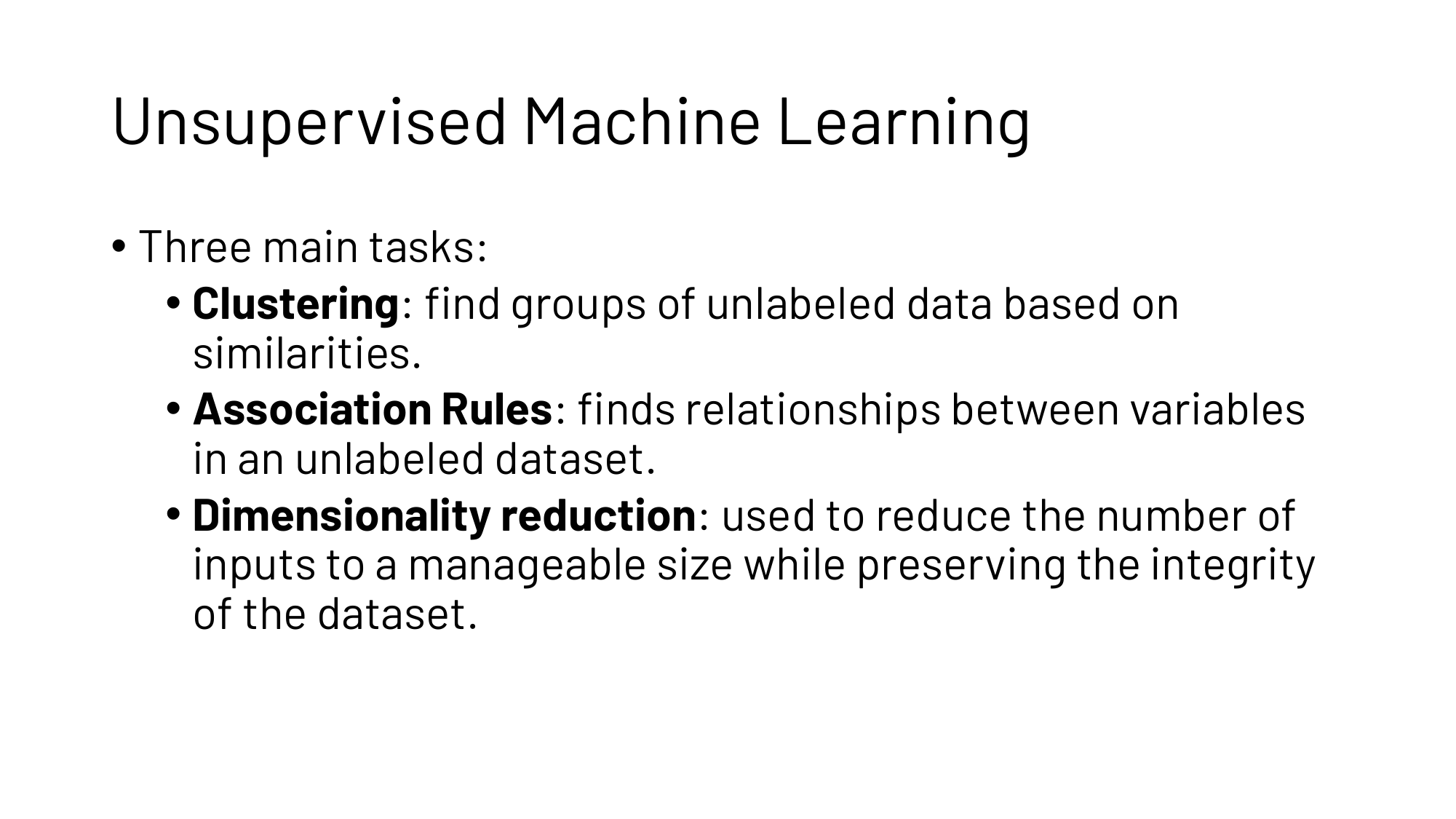

# Unsupervised Machine Learning
Three main tasks:
Clustering: find groups of unlabeled data based on similarities.
Association Rules: finds relationships between variables in an unlabeled dataset.
Dimensionality reduction: used to reduce the number of inputs to a manageable size while preserving the integrity of the dataset.